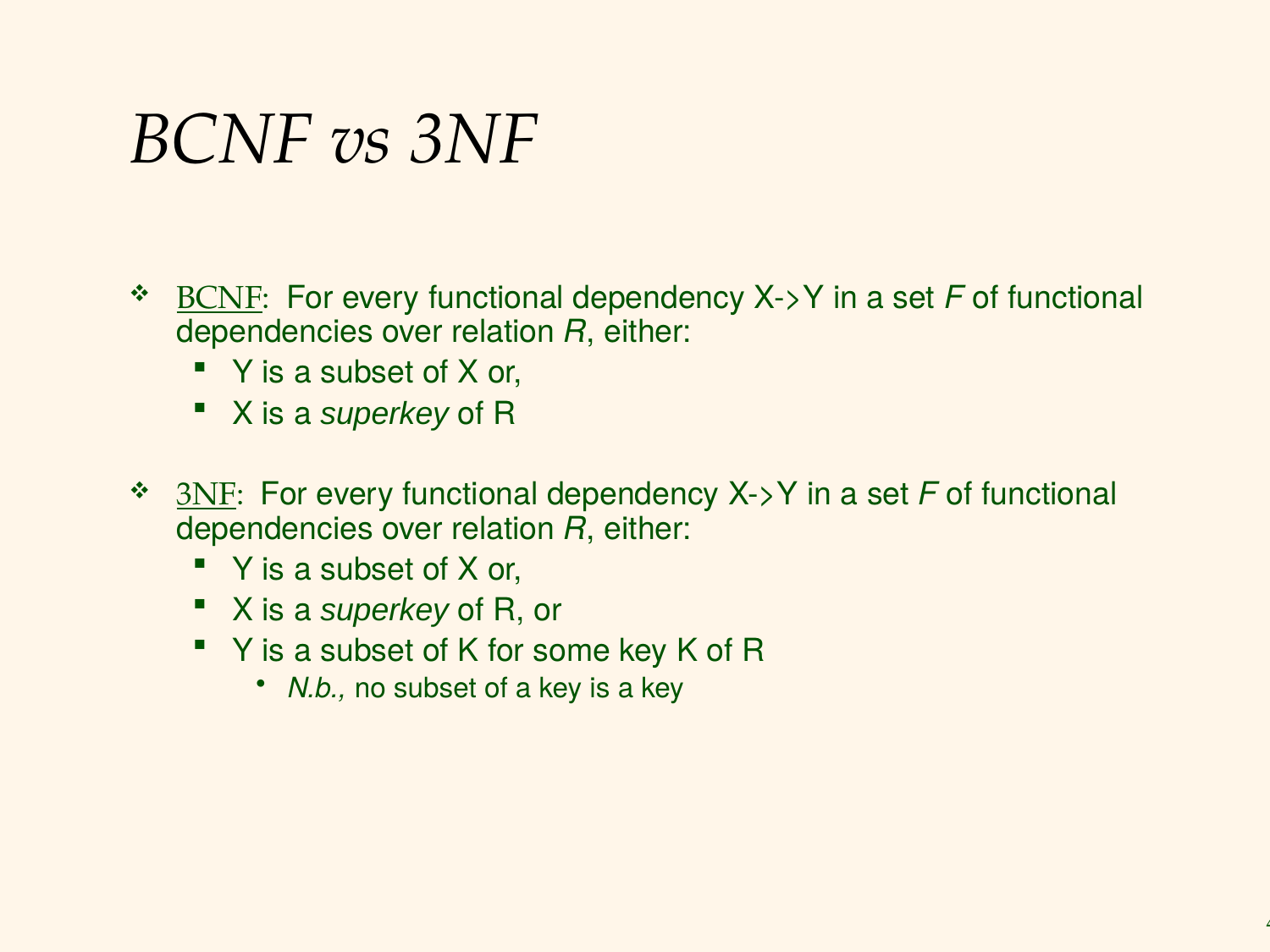

# BCNF vs 3NF
BCNF:  For every functional dependency X->Y in a set F of functional  dependencies over relation R, either:
Y is a subset of X or,
X is a superkey of R

3NF:  For every functional dependency X->Y in a set F of functional  dependencies over relation R, either:
Y is a subset of X or,
X is a superkey of R, or
Y is a subset of K for some key K of R
N.b., no subset of a key is a key